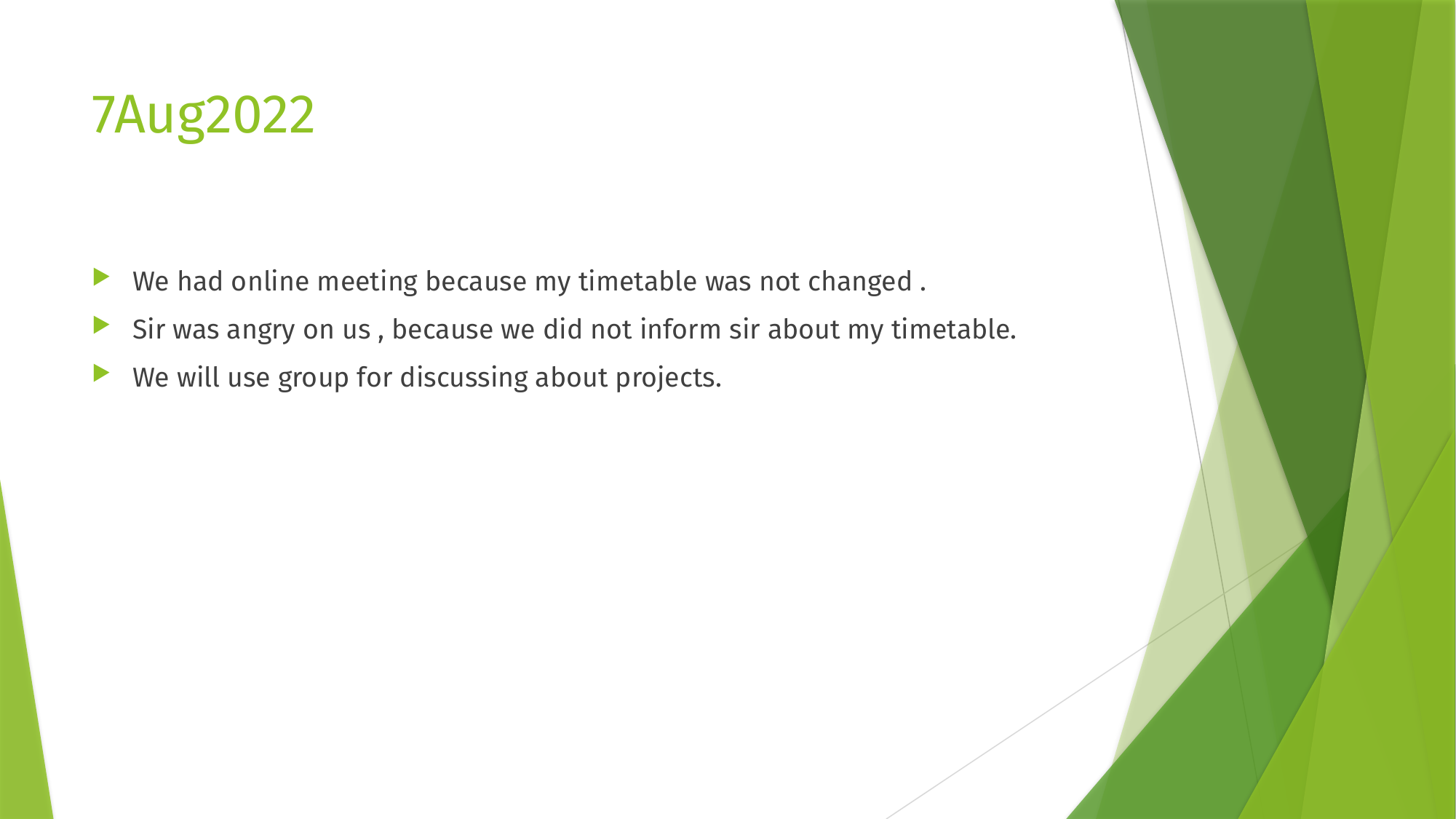

# 7Aug2022
We had online meeting because my timetable was not changed .
Sir was angry on us , because we did not inform sir about my timetable.
We will use group for discussing about projects.